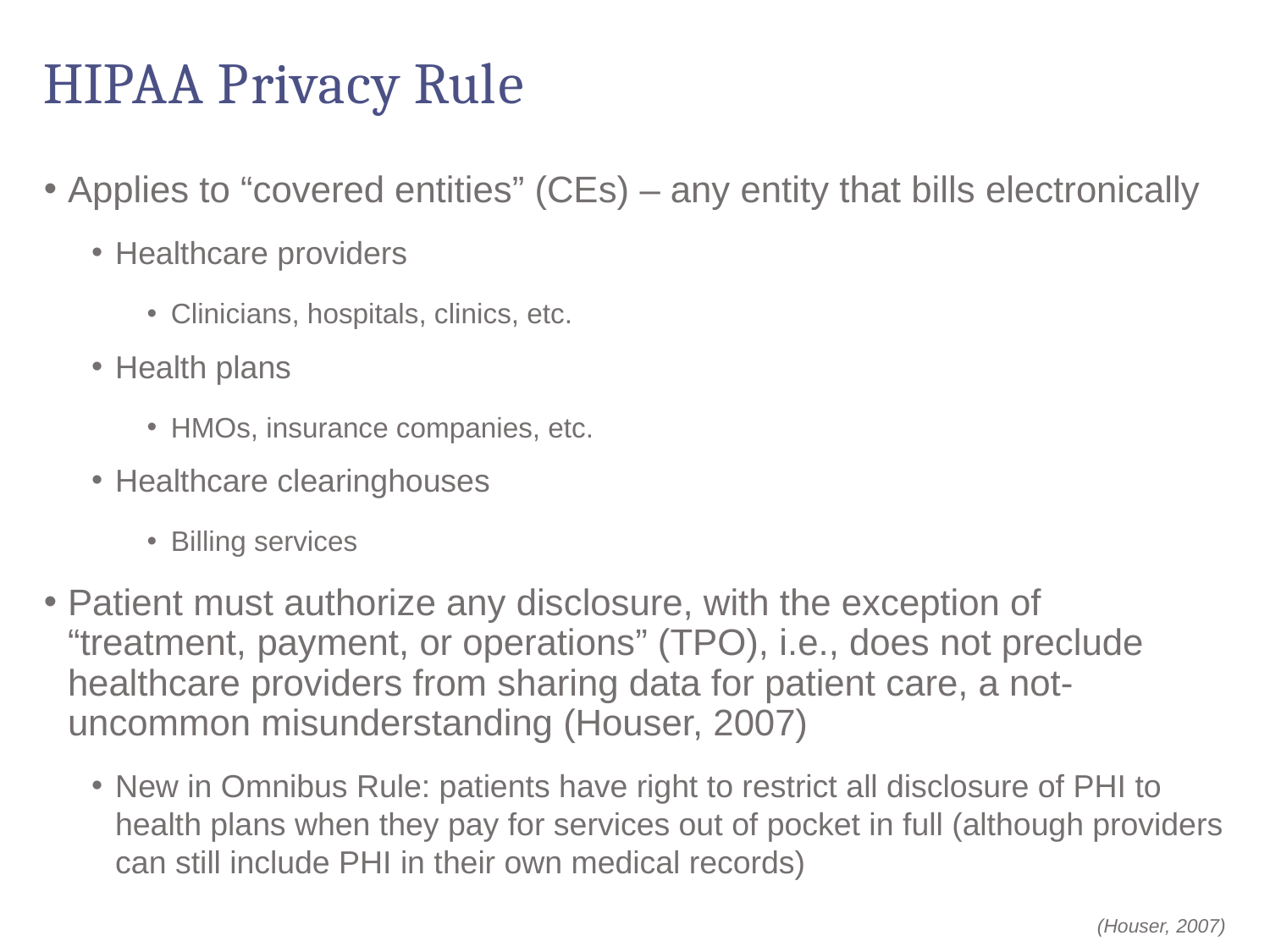

# HIPAA Privacy Rule
Applies to “covered entities” (CEs) – any entity that bills electronically
Healthcare providers
Clinicians, hospitals, clinics, etc.
Health plans
HMOs, insurance companies, etc.
Healthcare clearinghouses
Billing services
Patient must authorize any disclosure, with the exception of “treatment, payment, or operations” (TPO), i.e., does not preclude healthcare providers from sharing data for patient care, a not-uncommon misunderstanding (Houser, 2007)
New in Omnibus Rule: patients have right to restrict all disclosure of PHI to health plans when they pay for services out of pocket in full (although providers can still include PHI in their own medical records)
(Houser, 2007)